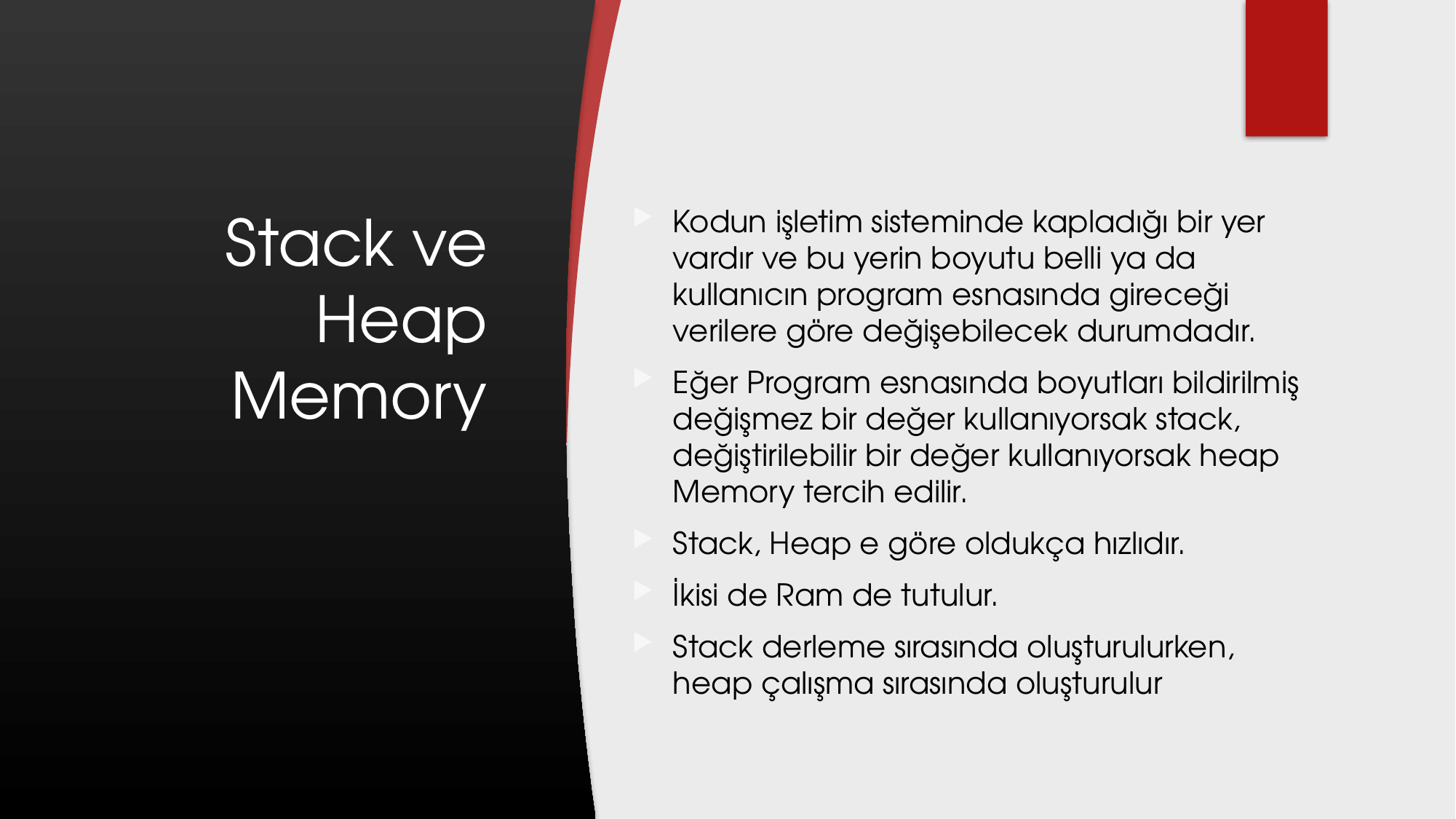

# Stack ve Heap Memory
Kodun işletim sisteminde kapladığı bir yer vardır ve bu yerin boyutu belli ya da kullanıcın program esnasında gireceği verilere göre değişebilecek durumdadır.
Eğer Program esnasında boyutları bildirilmiş değişmez bir değer kullanıyorsak stack, değiştirilebilir bir değer kullanıyorsak heap Memory tercih edilir.
Stack, Heap e göre oldukça hızlıdır.
İkisi de Ram de tutulur.
Stack derleme sırasında oluşturulurken, heap çalışma sırasında oluşturulur